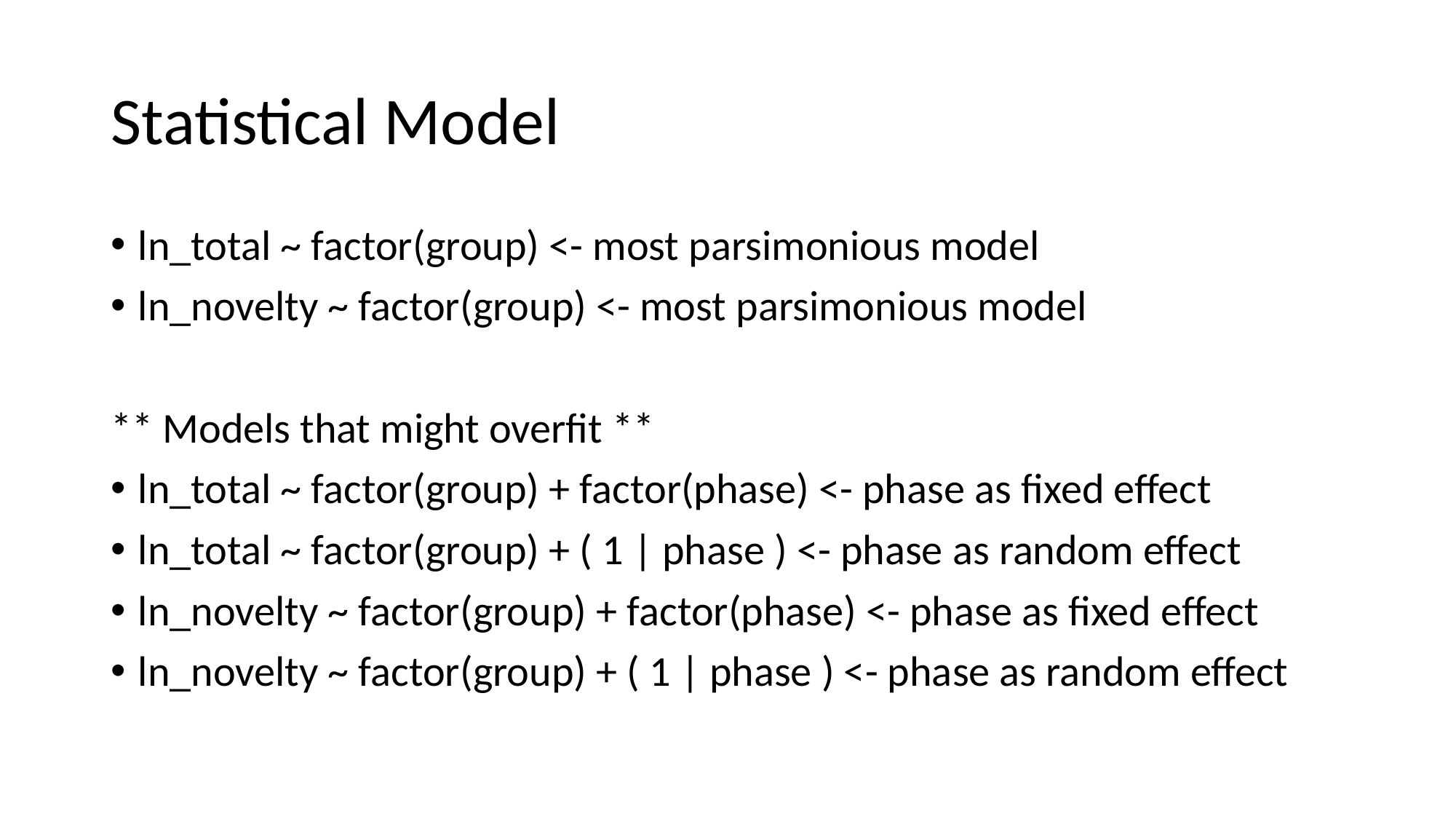

# Statistical Model
ln_total ~ factor(group) <- most parsimonious model
ln_novelty ~ factor(group) <- most parsimonious model

** Models that might overfit **
ln_total ~ factor(group) + factor(phase) <- phase as fixed effect
ln_total ~ factor(group) + ( 1 | phase ) <- phase as random effect
ln_novelty ~ factor(group) + factor(phase) <- phase as fixed effect
ln_novelty ~ factor(group) + ( 1 | phase ) <- phase as random effect